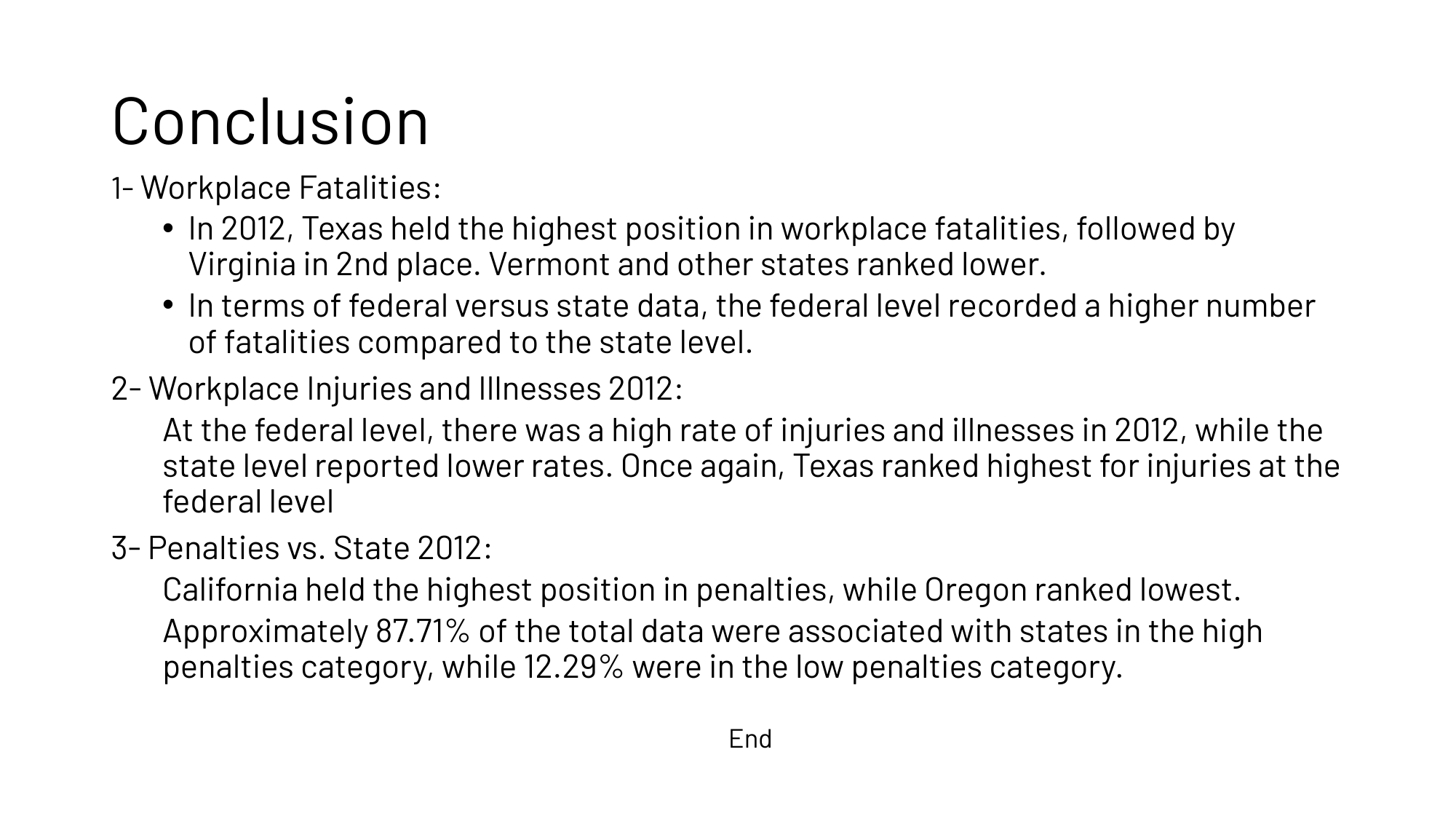

# Conclusion
1- Workplace Fatalities:
In 2012, Texas held the highest position in workplace fatalities, followed by Virginia in 2nd place. Vermont and other states ranked lower.
In terms of federal versus state data, the federal level recorded a higher number of fatalities compared to the state level.
2- Workplace Injuries and Illnesses 2012:
At the federal level, there was a high rate of injuries and illnesses in 2012, while the state level reported lower rates. Once again, Texas ranked highest for injuries at the federal level
3- Penalties vs. State 2012:
California held the highest position in penalties, while Oregon ranked lowest.
Approximately 87.71% of the total data were associated with states in the high penalties category, while 12.29% were in the low penalties category.

End